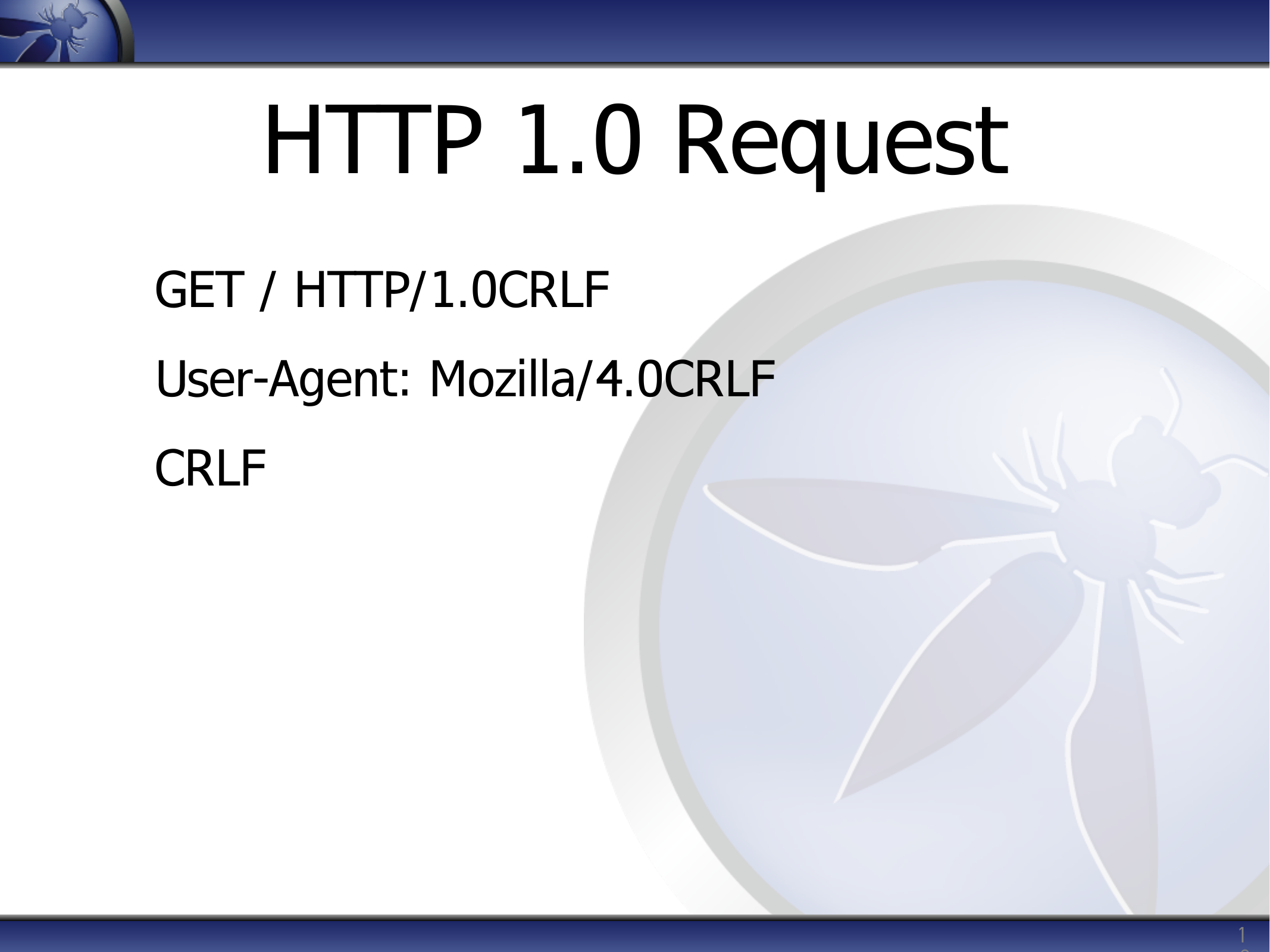

# HTTP 1.0 Request
GET / HTTP/1.0CRLF
User-Agent: Mozilla/4.0CRLF
CRLF

10